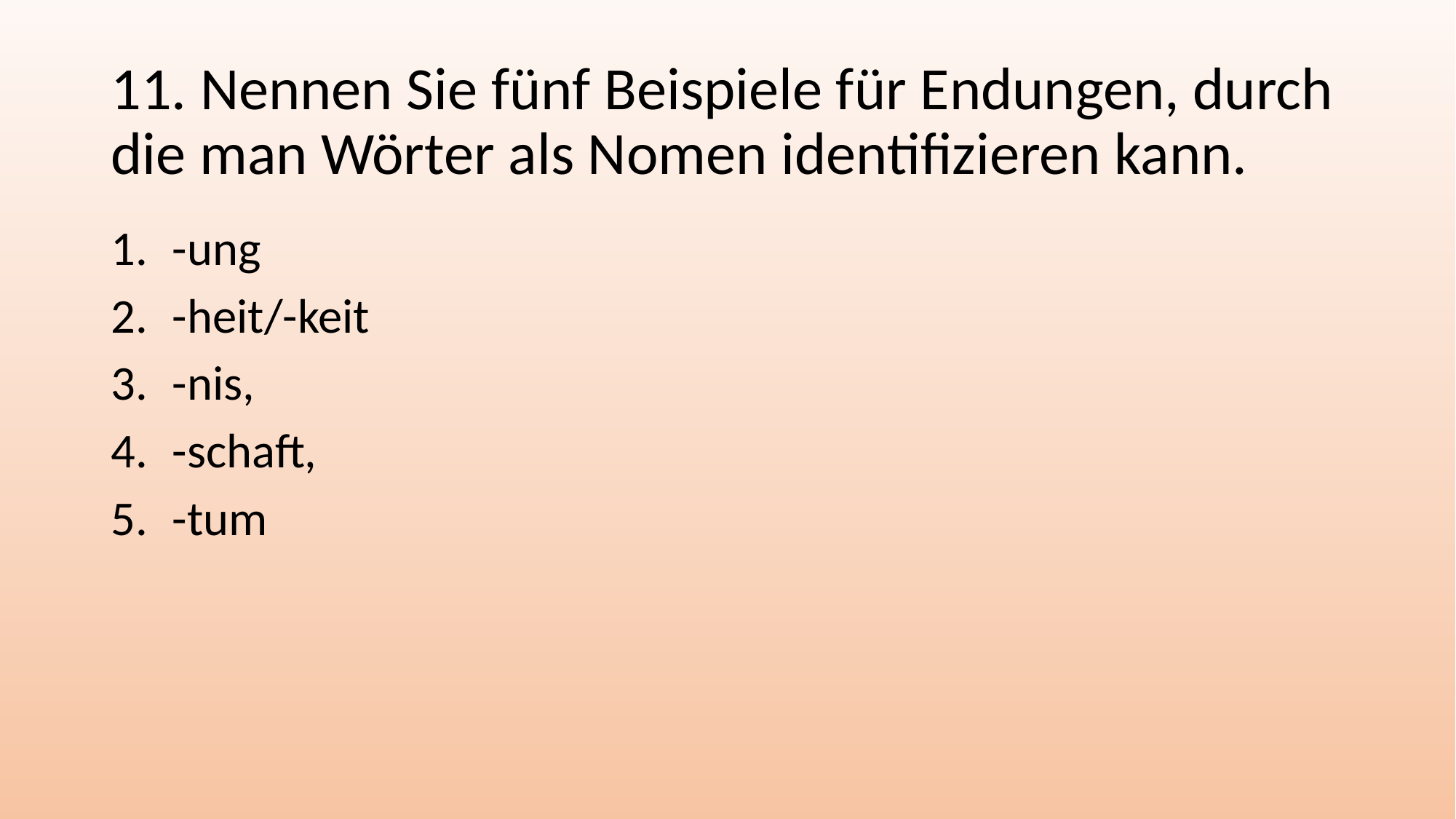

# 11. Nennen Sie fünf Beispiele für Endungen, durch die man Wörter als Nomen identifizieren kann.
-ung
-heit/-keit
-nis,
-schaft,
-tum